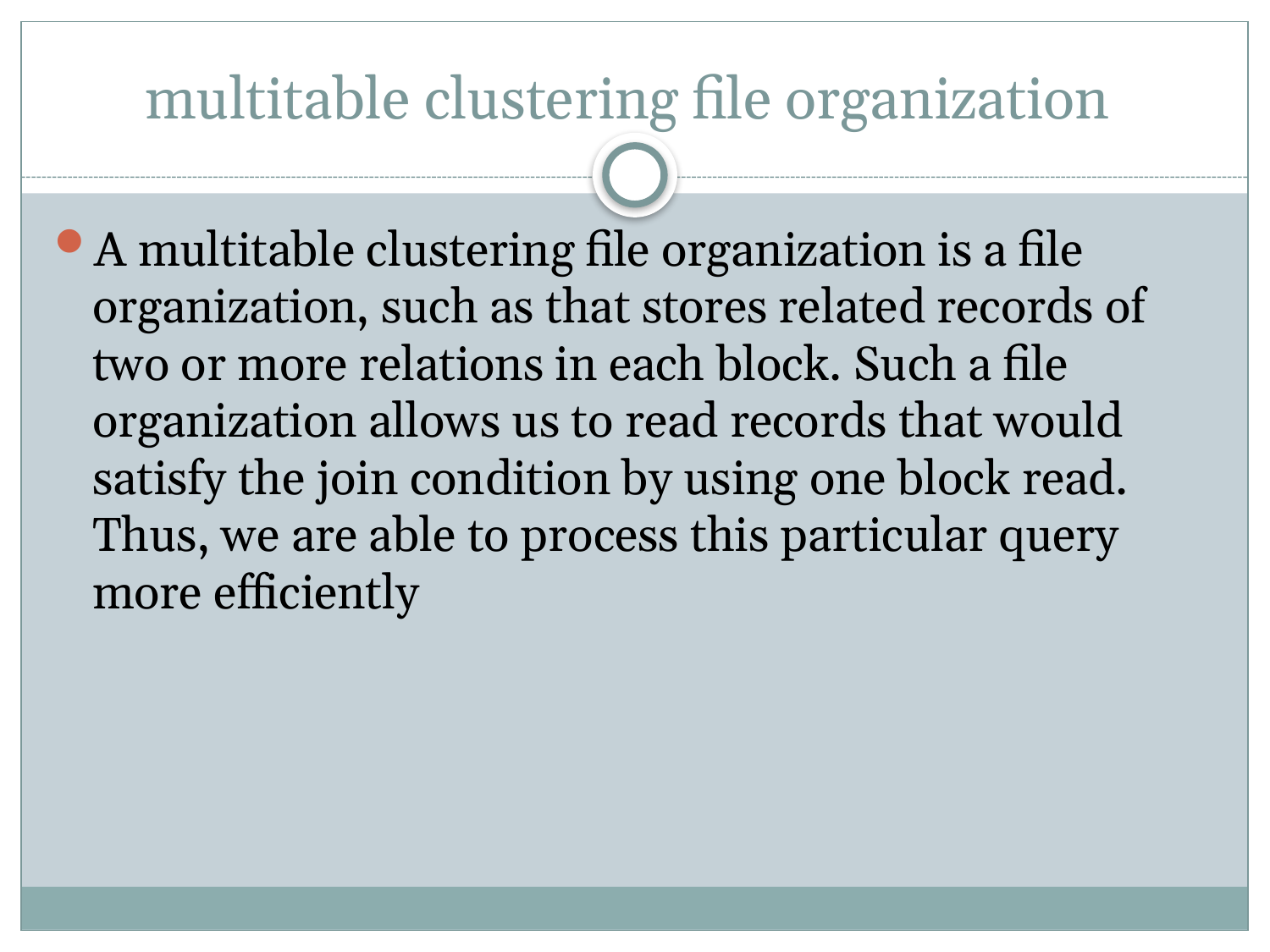

# multitable clustering file organization
A multitable clustering file organization is a file organization, such as that stores related records of two or more relations in each block. Such a file organization allows us to read records that would satisfy the join condition by using one block read. Thus, we are able to process this particular query more efficiently